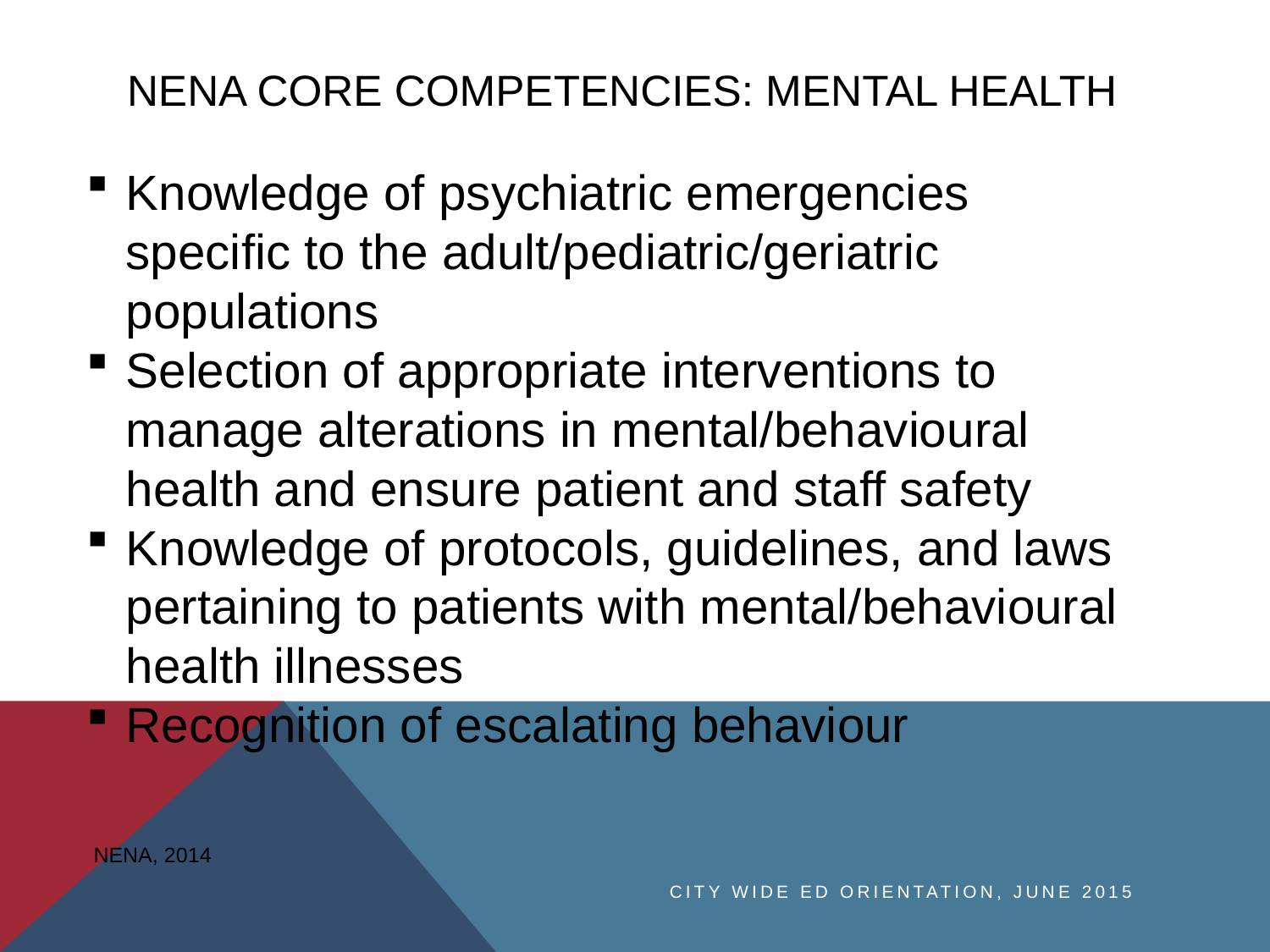

# NENA Core Competencies: Mental Health

Knowledge of psychiatric emergencies specific to the adult/pediatric/geriatric populations
Selection of appropriate interventions to manage alterations in mental/behavioural health and ensure patient and staff safety
Knowledge of protocols, guidelines, and laws pertaining to patients with mental/behavioural health illnesses
Recognition of escalating behaviour
NENA, 2014
City Wide ED Orientation, June 2015